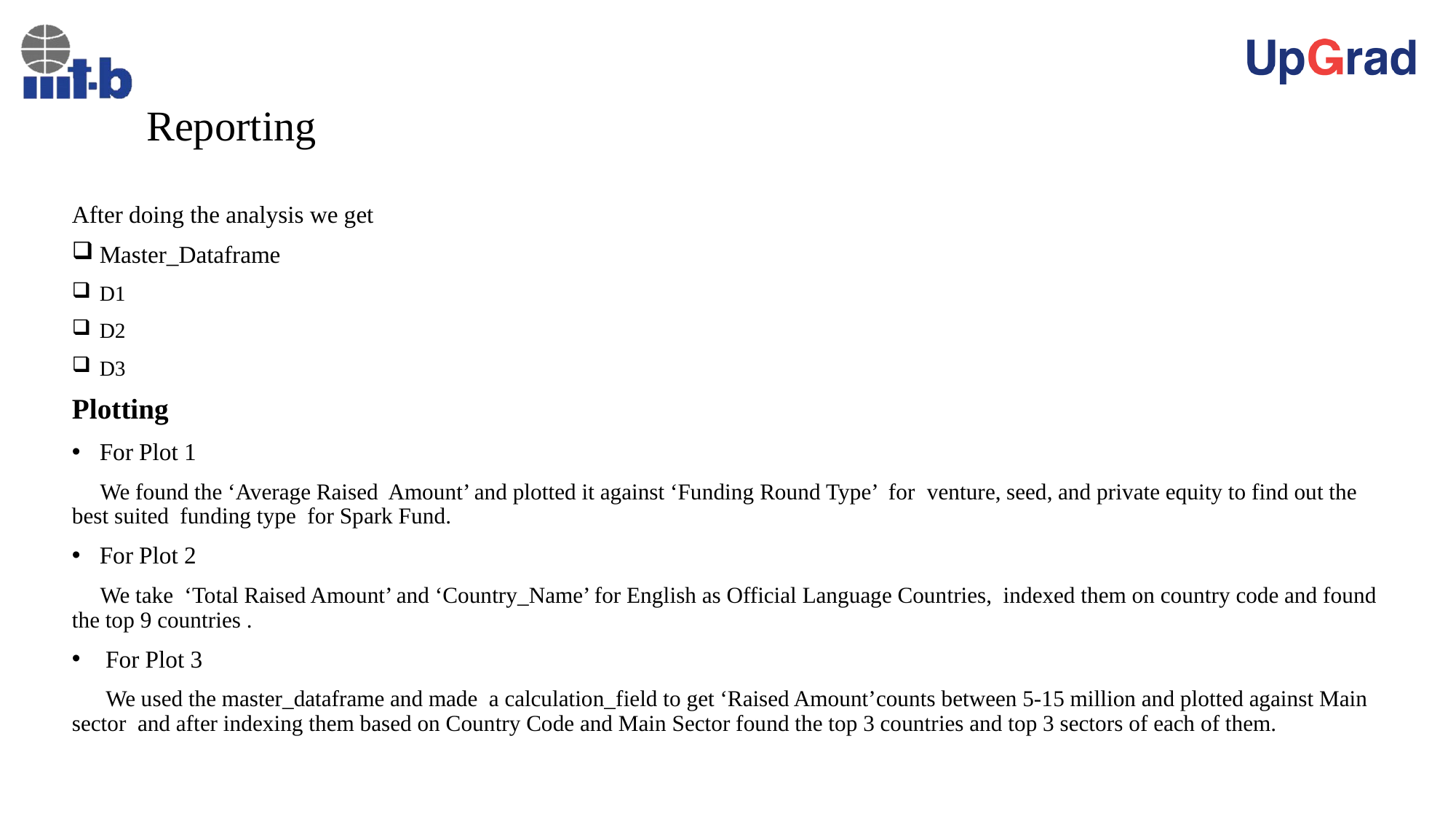

# Reporting
After doing the analysis we get
Master_Dataframe
D1
D2
D3
Plotting
For Plot 1
     We found the ‘Average Raised  Amount’ and plotted it against ‘Funding Round Type’  for  venture, seed, and private equity to find out the best suited  funding type  for Spark Fund.
For Plot 2
     We take  ‘Total Raised Amount’ and ‘Country_Name’ for English as Official Language Countries,  indexed them on country code and found the top 9 countries .
 For Plot 3
      We used the master_dataframe and made  a calculation_field to get ‘Raised Amount’counts between 5-15 million and plotted against Main sector  and after indexing them based on Country Code and Main Sector found the top 3 countries and top 3 sectors of each of them.